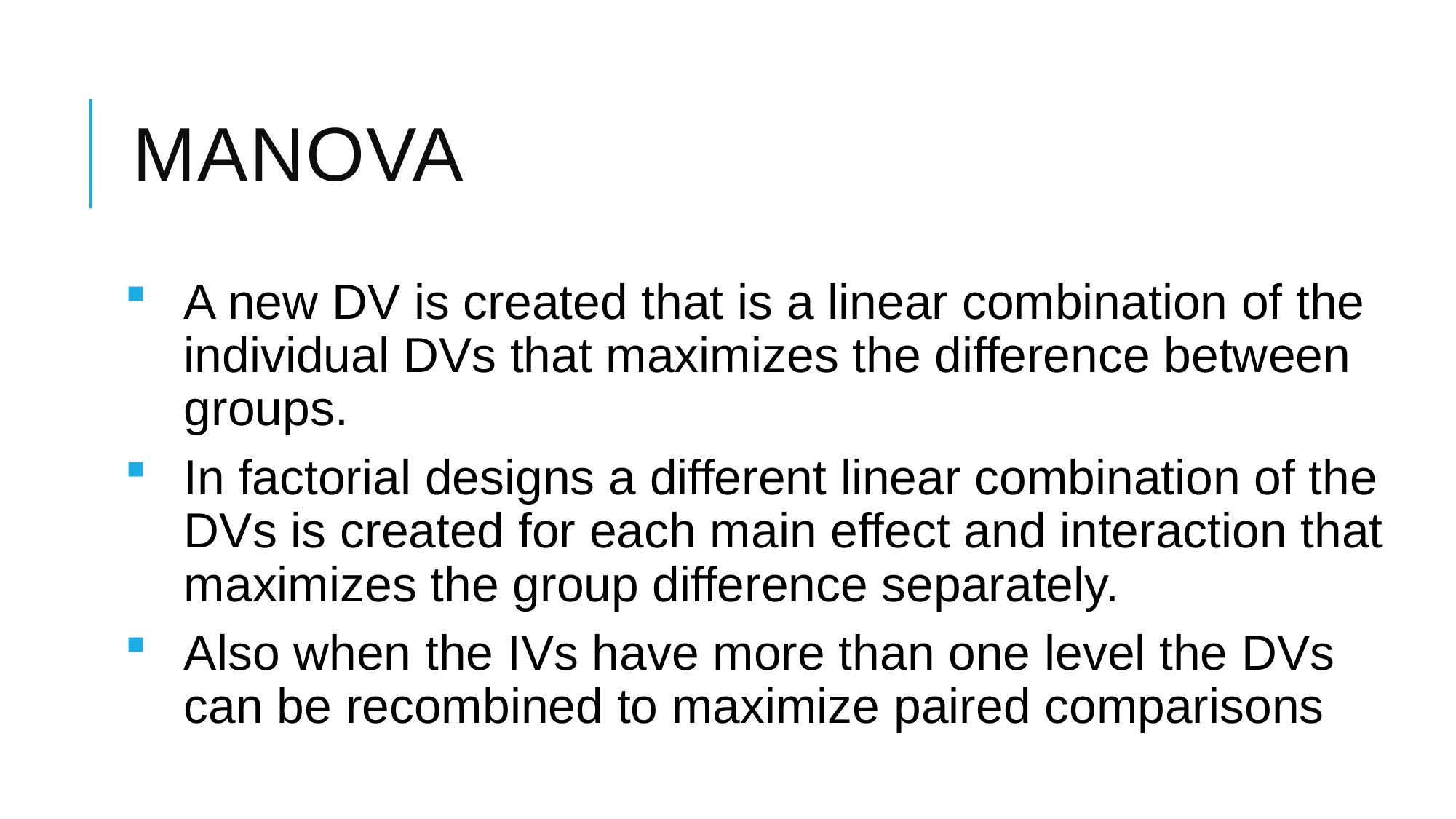

# MANOVA
A new DV is created that is a linear combination of the individual DVs that maximizes the difference between groups.
In factorial designs a different linear combination of the DVs is created for each main effect and interaction that maximizes the group difference separately.
Also when the IVs have more than one level the DVs can be recombined to maximize paired comparisons